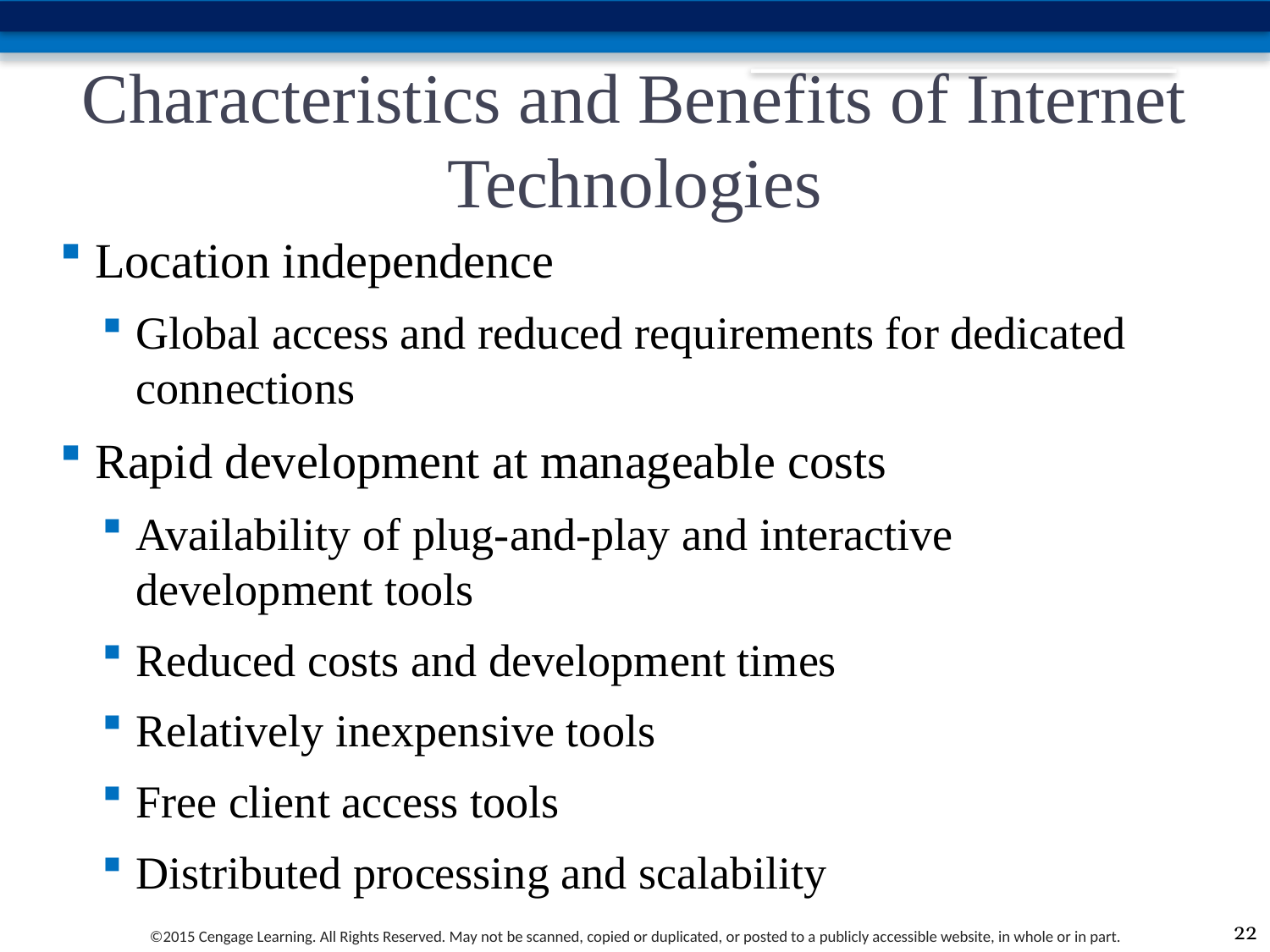

# Characteristics and Benefits of Internet Technologies
Location independence
Global access and reduced requirements for dedicated connections
Rapid development at manageable costs
Availability of plug-and-play and interactive development tools
Reduced costs and development times
Relatively inexpensive tools
Free client access tools
Distributed processing and scalability

22